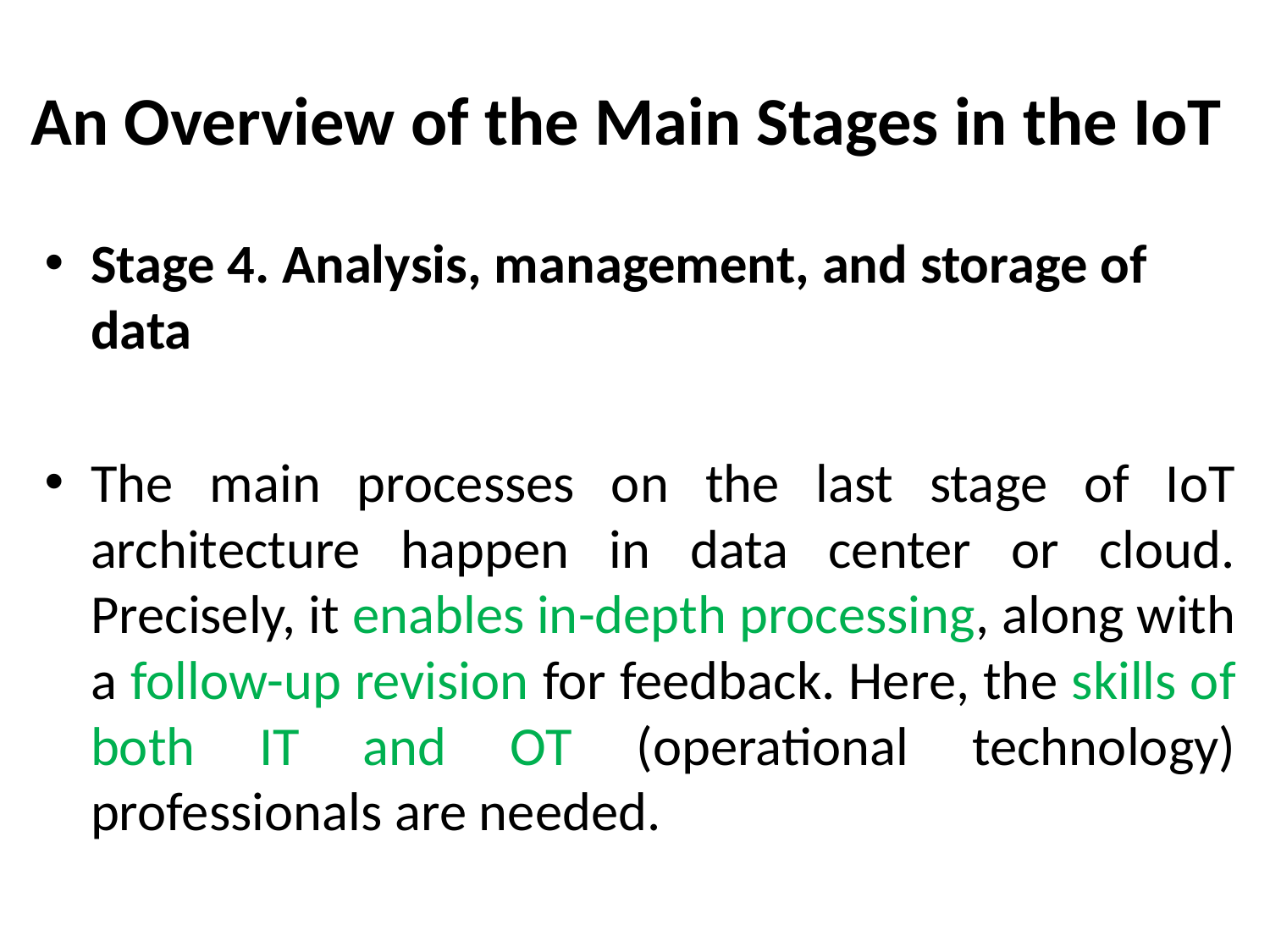

# An Overview of the Main Stages in the IoT
Stage 4. Analysis, management, and storage of data

The main processes on the last stage of IoT architecture happen in data center or cloud. Precisely, it enables in-depth processing, along with a follow-up revision for feedback. Here, the skills of both IT and OT (operational technology) professionals are needed.